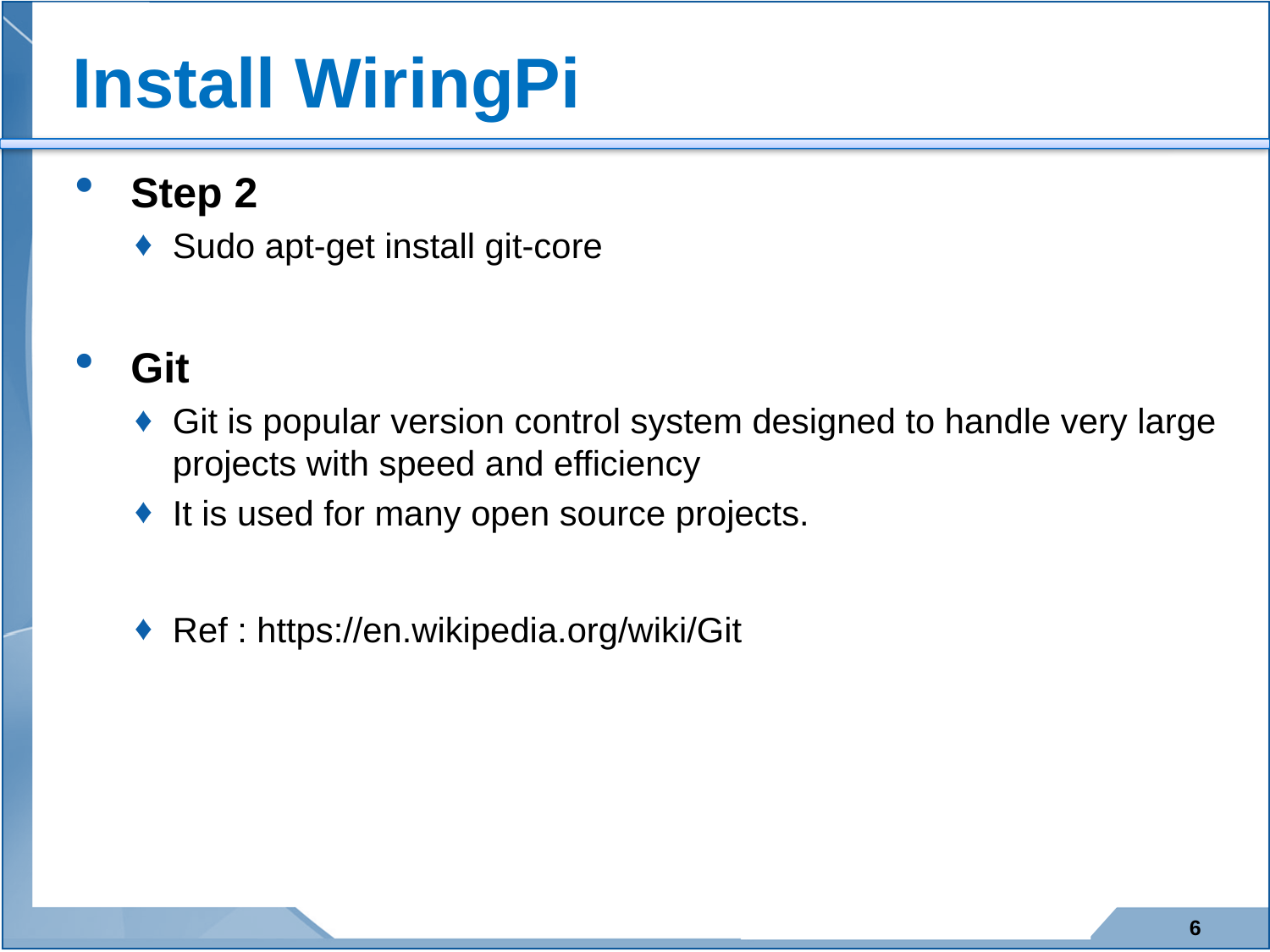

# Install WiringPi
Step 2
Sudo apt-get install git-core

Git
Git is popular version control system designed to handle very large projects with speed and efficiency
It is used for many open source projects.

Ref : https://en.wikipedia.org/wiki/Git

6